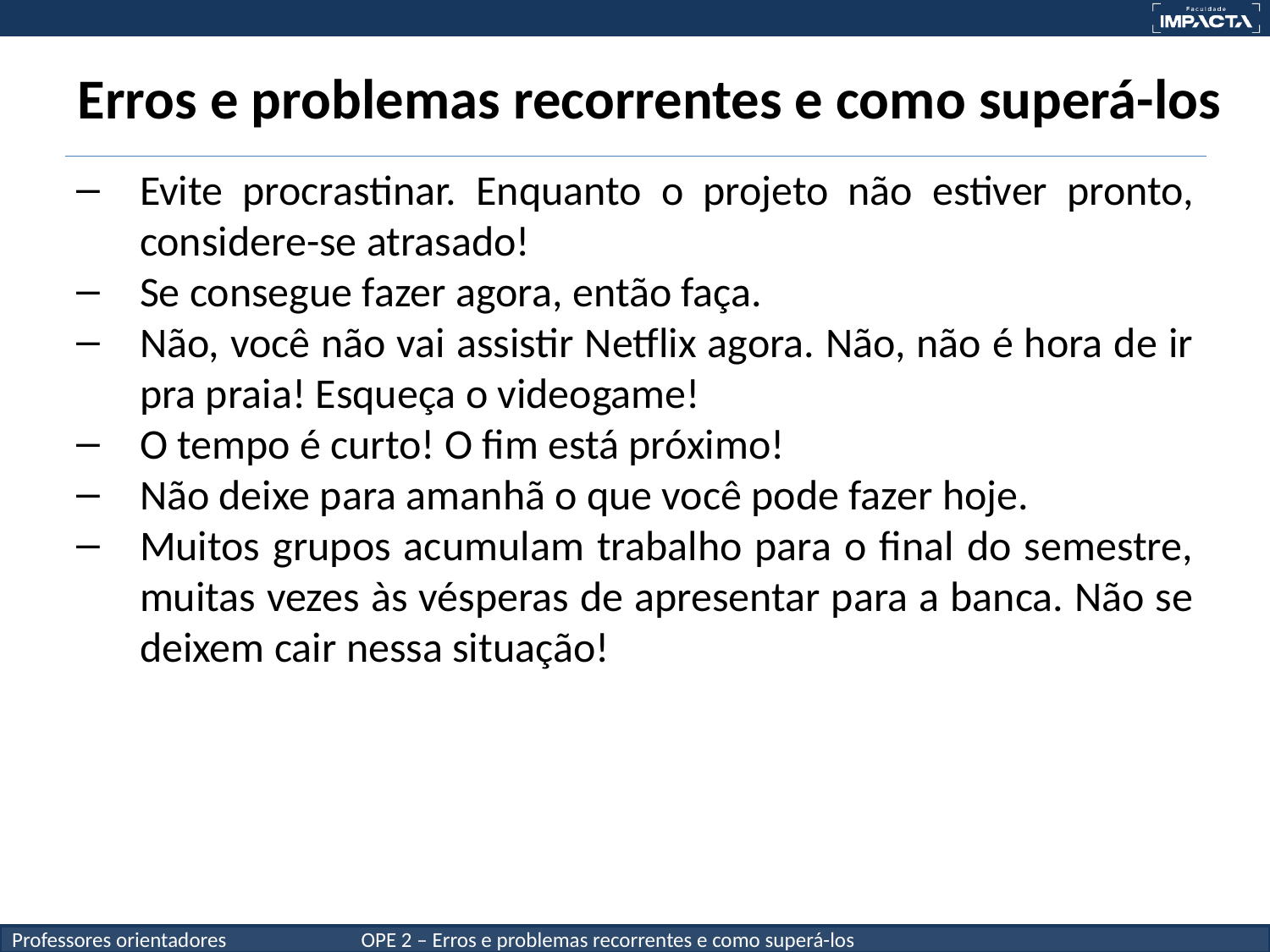

# Erros e problemas recorrentes e como superá-los
Evite procrastinar. Enquanto o projeto não estiver pronto, considere-se atrasado!
Se consegue fazer agora, então faça.
Não, você não vai assistir Netflix agora. Não, não é hora de ir pra praia! Esqueça o videogame!
O tempo é curto! O fim está próximo!
Não deixe para amanhã o que você pode fazer hoje.
Muitos grupos acumulam trabalho para o final do semestre, muitas vezes às vésperas de apresentar para a banca. Não se deixem cair nessa situação!